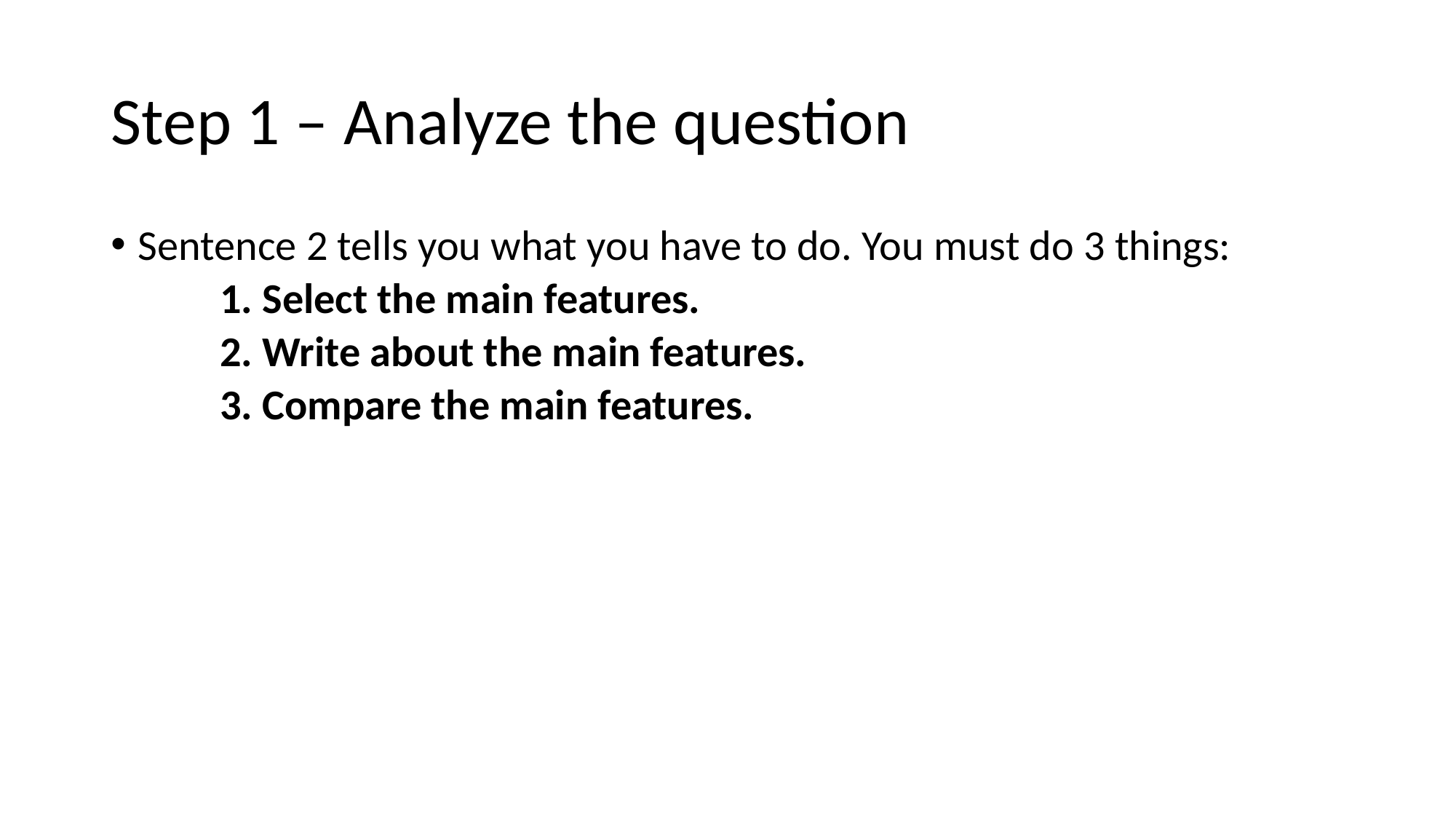

# Step 1 – Analyze the question
Sentence 2 tells you what you have to do. You must do 3 things:
1. Select the main features.
2. Write about the main features.
3. Compare the main features.